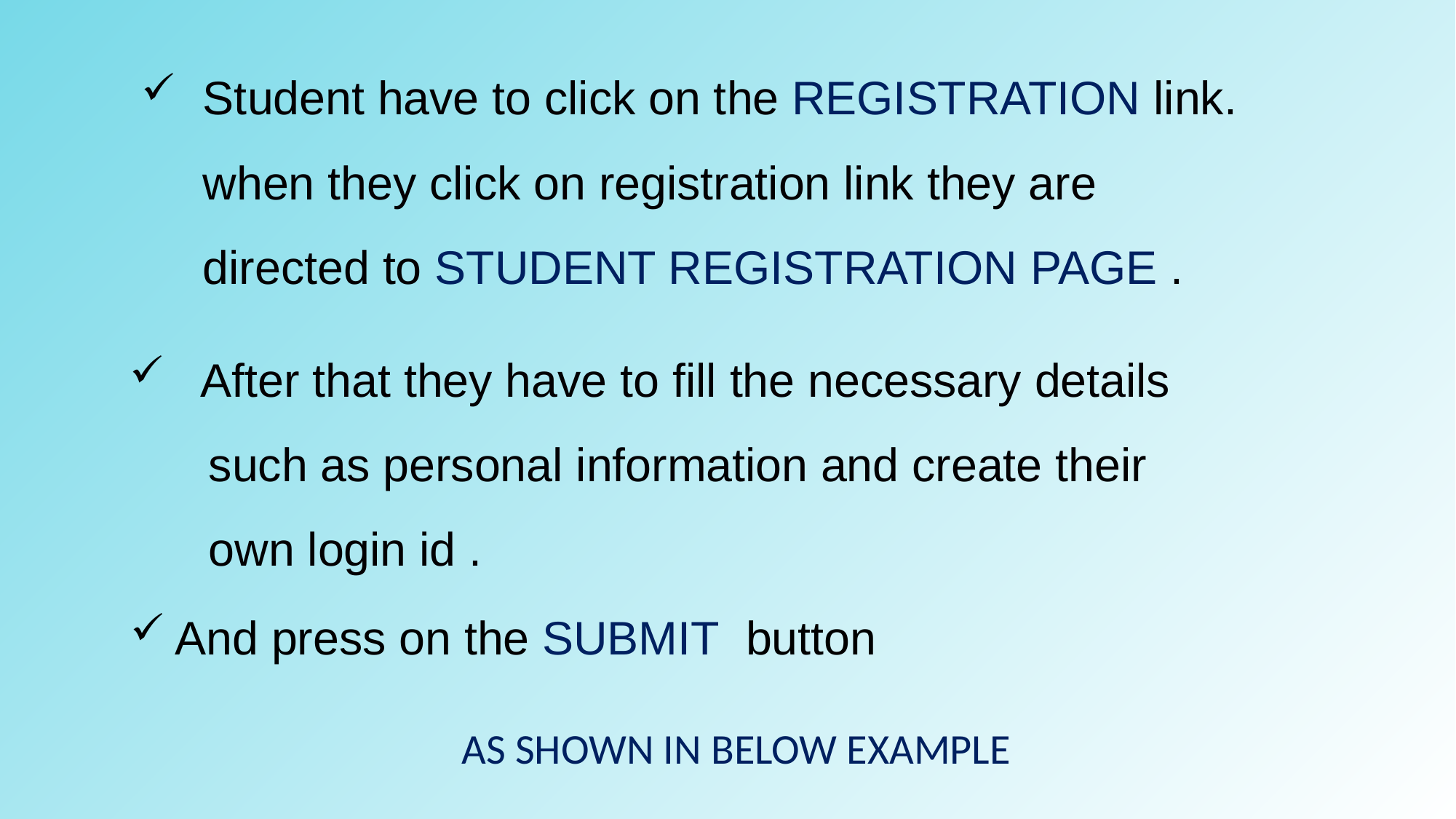

# Student have to click on the REGISTRATION link. when they click on registration link they are directed to STUDENT REGISTRATION PAGE .
   After that they have to fill the necessary details
      such as personal information and create their
      own login id .
 And press on the SUBMIT  button
AS SHOWN IN BELOW EXAMPLE